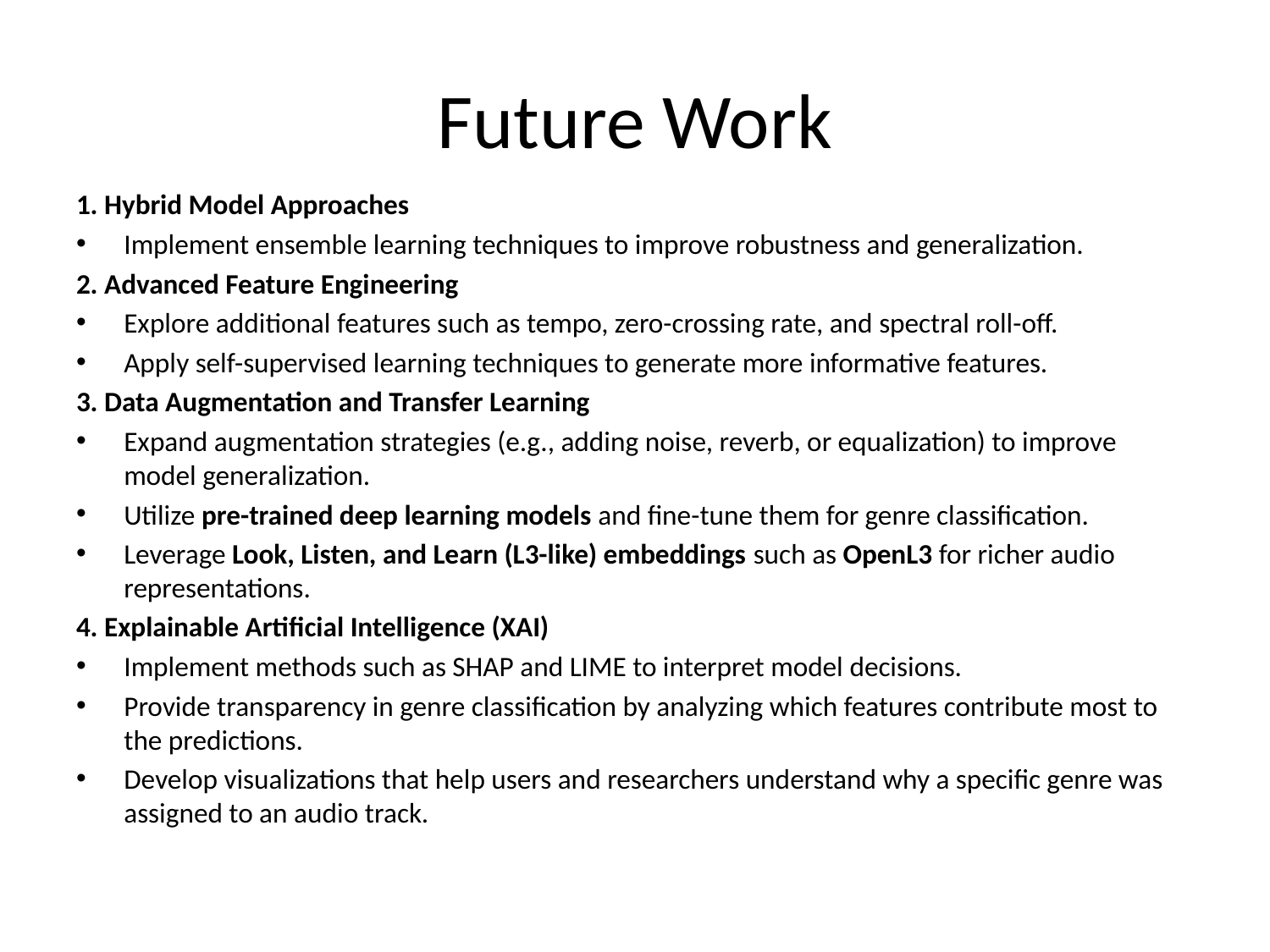

# Future Work
1. Hybrid Model Approaches
Implement ensemble learning techniques to improve robustness and generalization.
2. Advanced Feature Engineering
Explore additional features such as tempo, zero-crossing rate, and spectral roll-off.
Apply self-supervised learning techniques to generate more informative features.
3. Data Augmentation and Transfer Learning
Expand augmentation strategies (e.g., adding noise, reverb, or equalization) to improve model generalization.
Utilize pre-trained deep learning models and fine-tune them for genre classification.
Leverage Look, Listen, and Learn (L3-like) embeddings such as OpenL3 for richer audio representations.
4. Explainable Artificial Intelligence (XAI)
Implement methods such as SHAP and LIME to interpret model decisions.
Provide transparency in genre classification by analyzing which features contribute most to the predictions.
Develop visualizations that help users and researchers understand why a specific genre was assigned to an audio track.